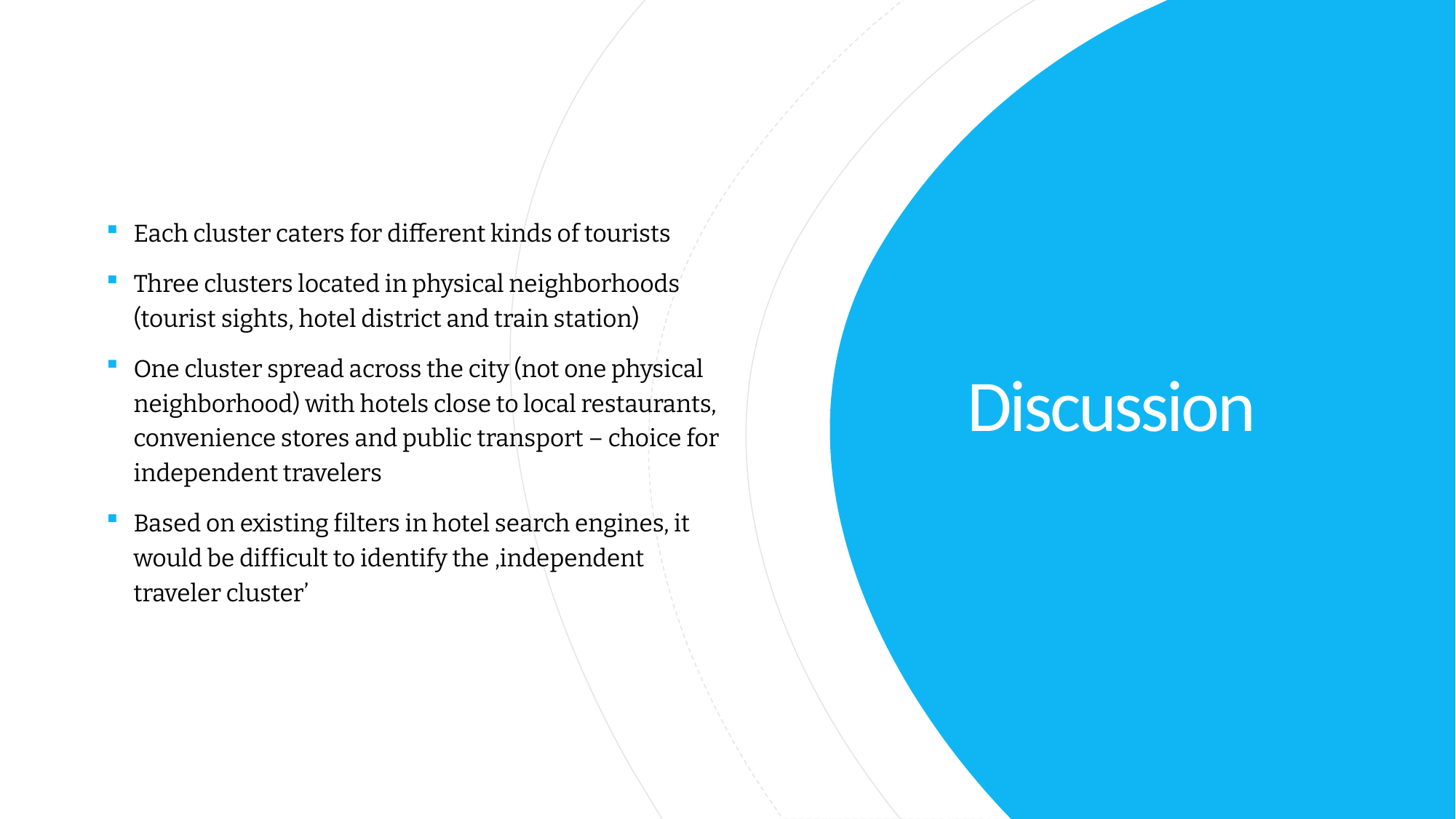

Each cluster caters for different kinds of tourists
Three clusters located in physical neighborhoods (tourist sights, hotel district and train station)
One cluster spread across the city (not one physical neighborhood) with hotels close to local restaurants, convenience stores and public transport – choice for independent travelers
Based on existing filters in hotel search engines, it would be difficult to identify the ‚independent traveler cluster’
# Discussion